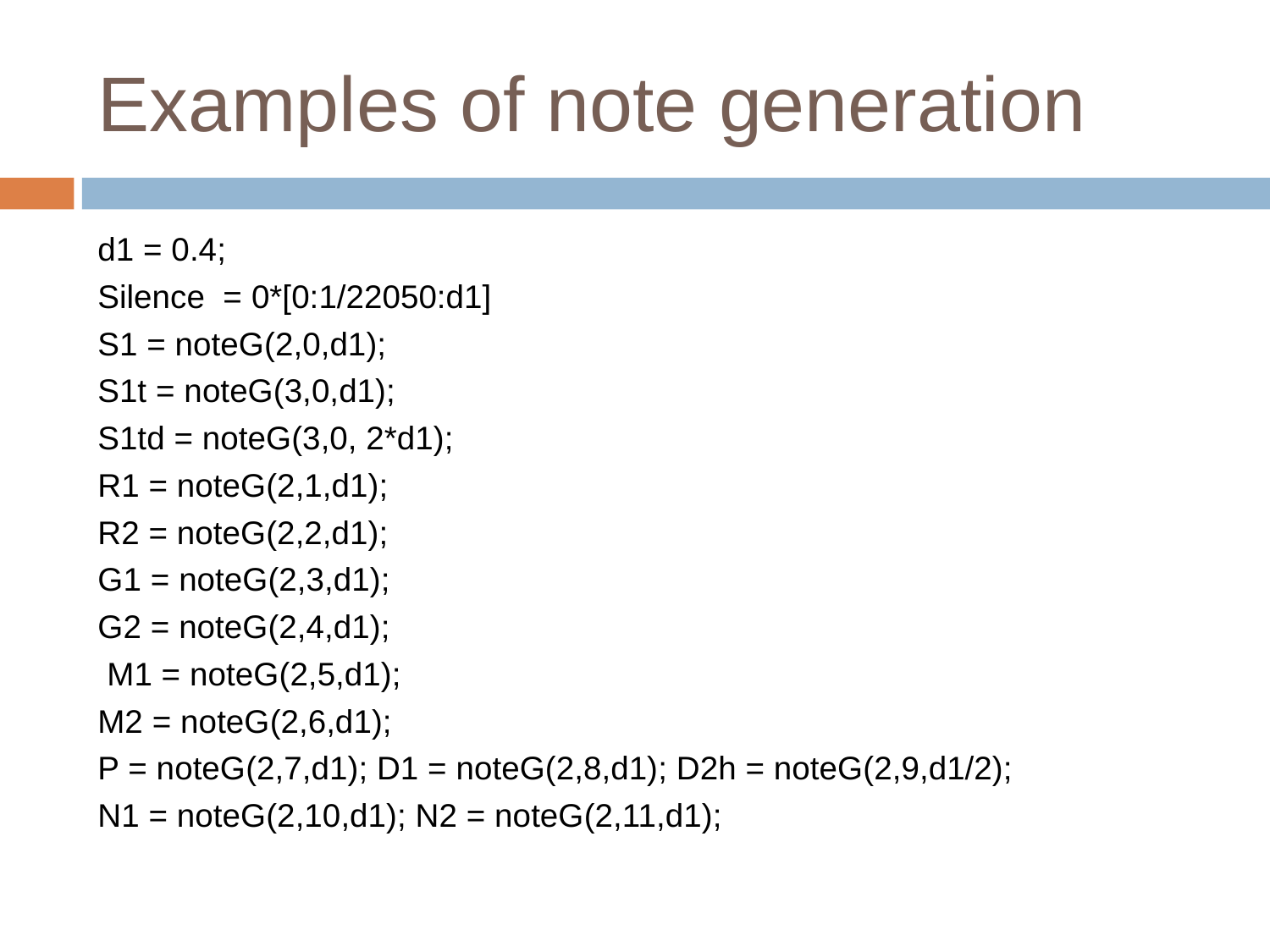

# Examples of note generation
d1 = 0.4;
Silence  = 0*[0:1/22050:d1]
S1 = noteG(2,0,d1);
S1t = noteG(3,0,d1);
S1td = noteG(3,0, 2*d1);
R1 = noteG(2,1,d1);
R2 = noteG(2,2,d1);
G1 = noteG(2,3,d1);
G2 = noteG(2,4,d1);
 M1 = noteG(2,5,d1);
M2 = noteG(2,6,d1);
P = noteG(2,7,d1); D1 = noteG(2,8,d1); D2h = noteG(2,9,d1/2);
N1 = noteG(2,10,d1); N2 = noteG(2,11,d1);